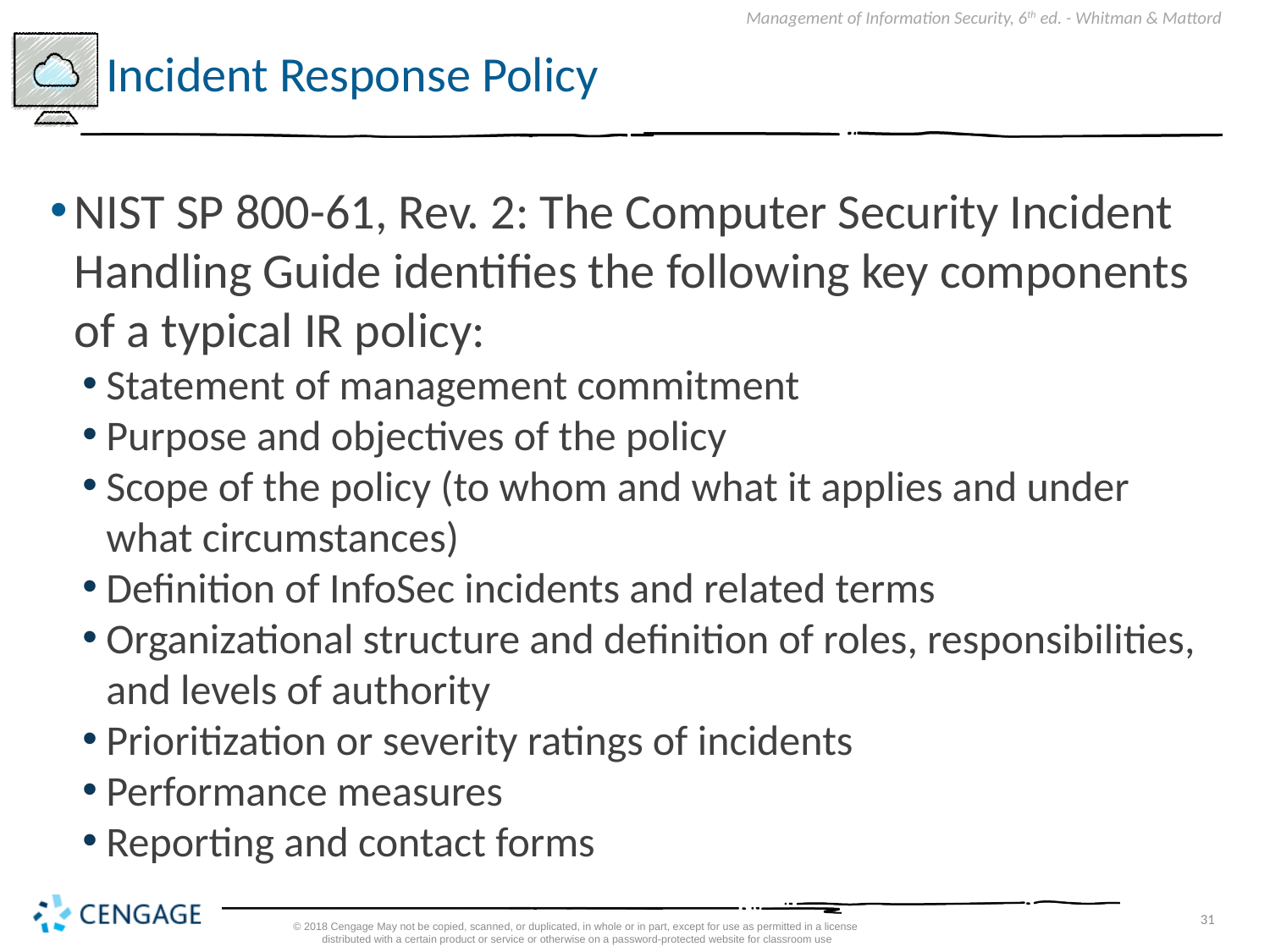

# Incident Response Policy
NIST SP 800-61, Rev. 2: The Computer Security Incident Handling Guide identifies the following key components of a typical IR policy:
Statement of management commitment
Purpose and objectives of the policy
Scope of the policy (to whom and what it applies and under what circumstances)
Definition of InfoSec incidents and related terms
Organizational structure and definition of roles, responsibilities, and levels of authority
Prioritization or severity ratings of incidents
Performance measures
Reporting and contact forms